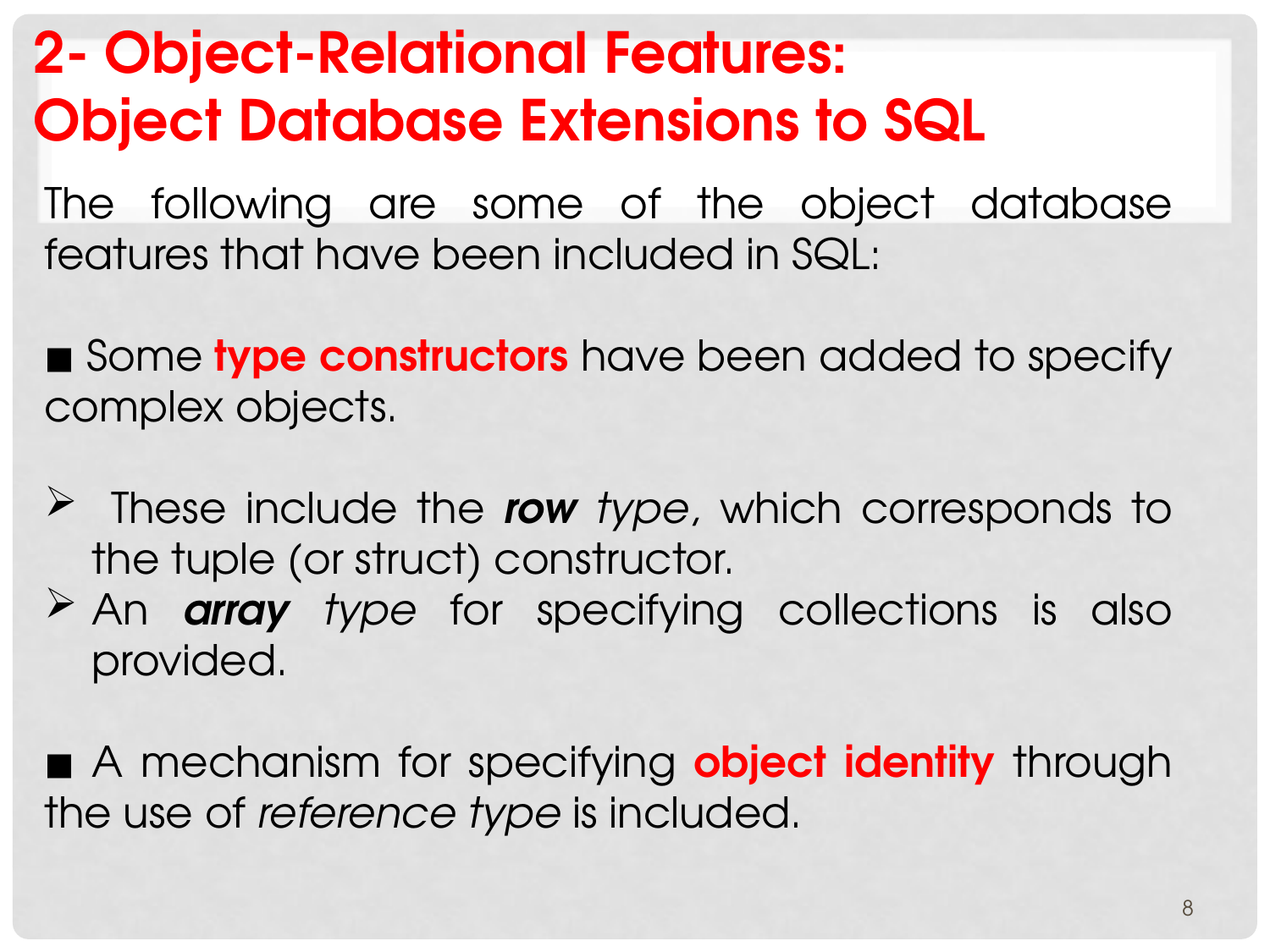

2- Object-Relational Features:
Object Database Extensions to SQL
The following are some of the object database features that have been included in SQL:

■ Some type constructors have been added to specify complex objects.

 These include the row type, which corresponds to the tuple (or struct) constructor.
An array type for specifying collections is also provided.

■ A mechanism for specifying object identity through the use of reference type is included.
8